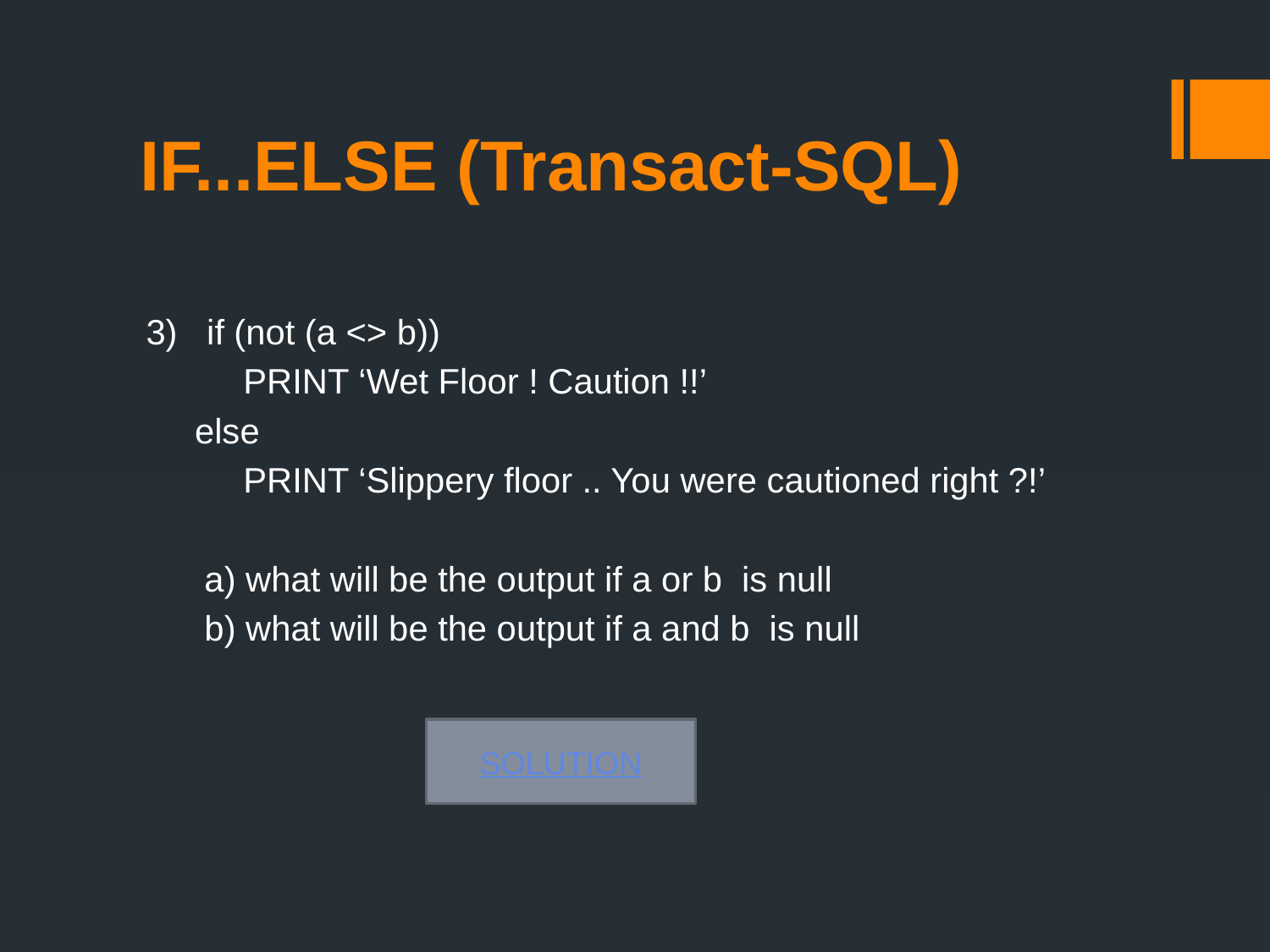

# IF...ELSE (Transact-SQL)

3)   if (not (a <> b))
          PRINT ‘Wet Floor ! Caution !!’
     else
          PRINT ‘Slippery floor .. You were cautioned right ?!’

      a) what will be the output if a or b  is null
      b) what will be the output if a and b  is null

SOLUTION